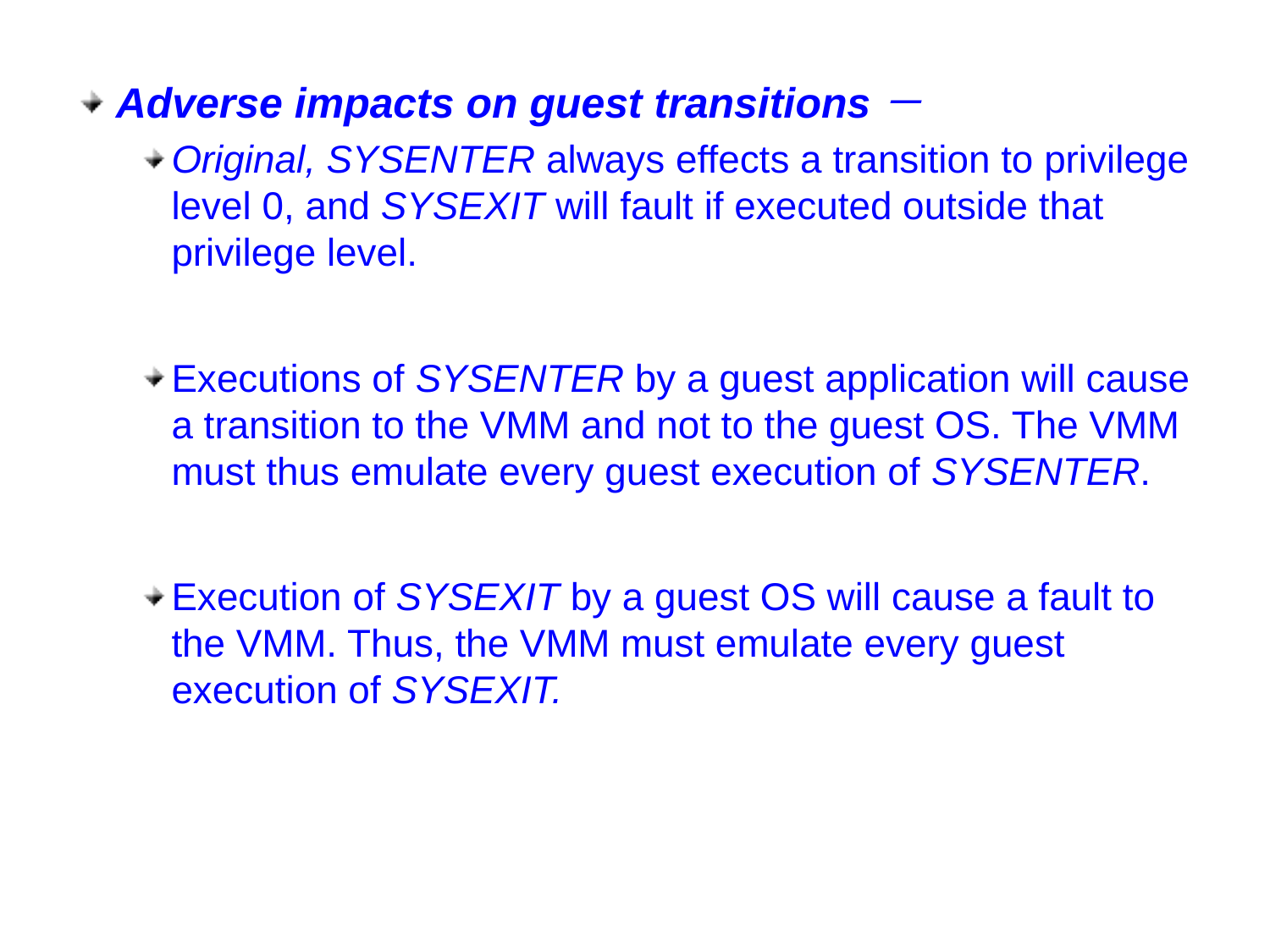

Adverse impacts on guest transitions－
Original, SYSENTER always effects a transition to privilege level 0, and SYSEXIT will fault if executed outside that privilege level.

Executions of SYSENTER by a guest application will cause a transition to the VMM and not to the guest OS. The VMM must thus emulate every guest execution of SYSENTER.

Execution of SYSEXIT by a guest OS will cause a fault to the VMM. Thus, the VMM must emulate every guest execution of SYSEXIT.